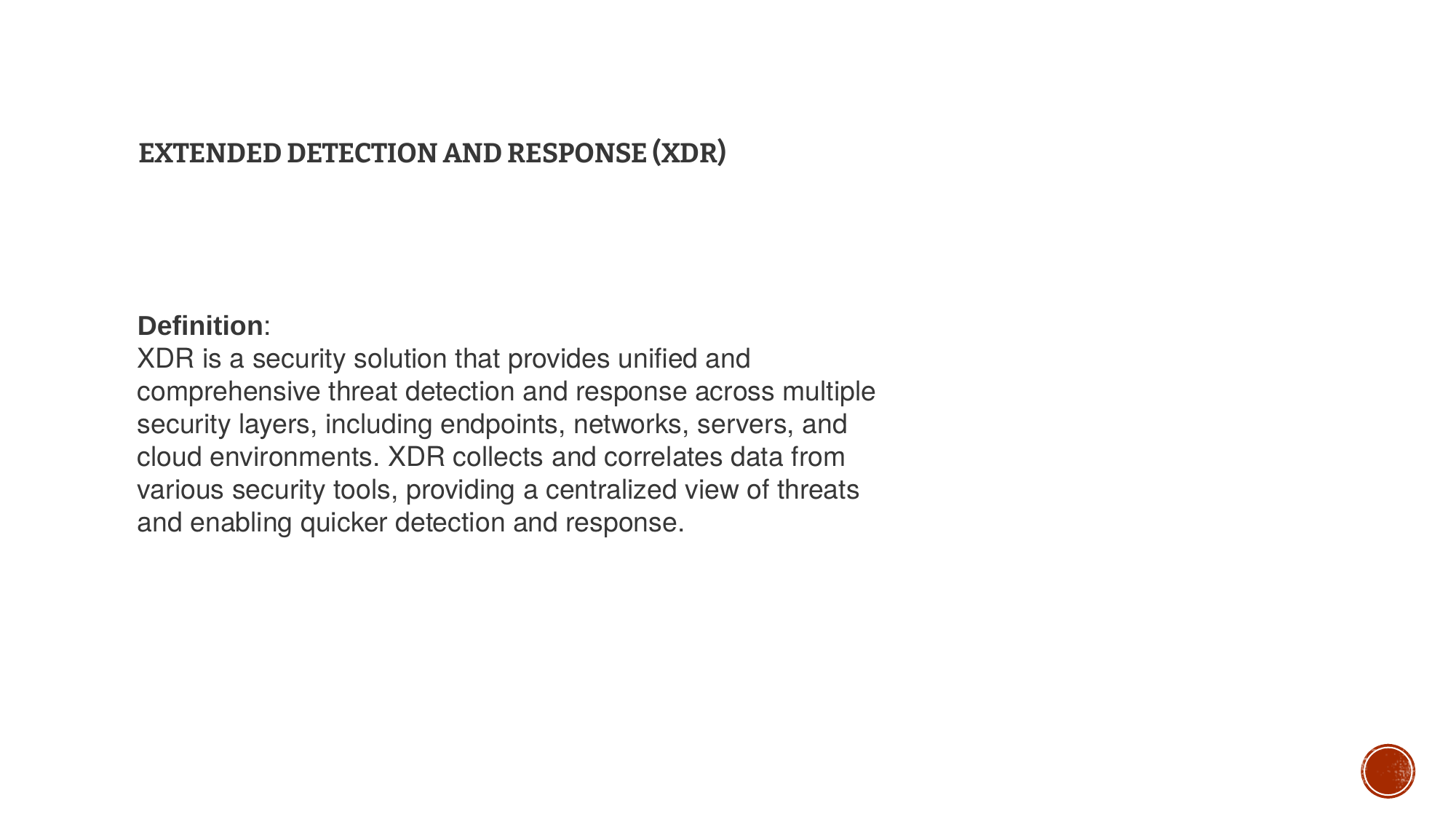

# Extended Detection and Response (XDR)

Definition:
XDR is a security solution that provides unified and comprehensive threat detection and response across multiple security layers, including endpoints, networks, servers, and cloud environments. XDR collects and correlates data from various security tools, providing a centralized view of threats and enabling quicker detection and response.